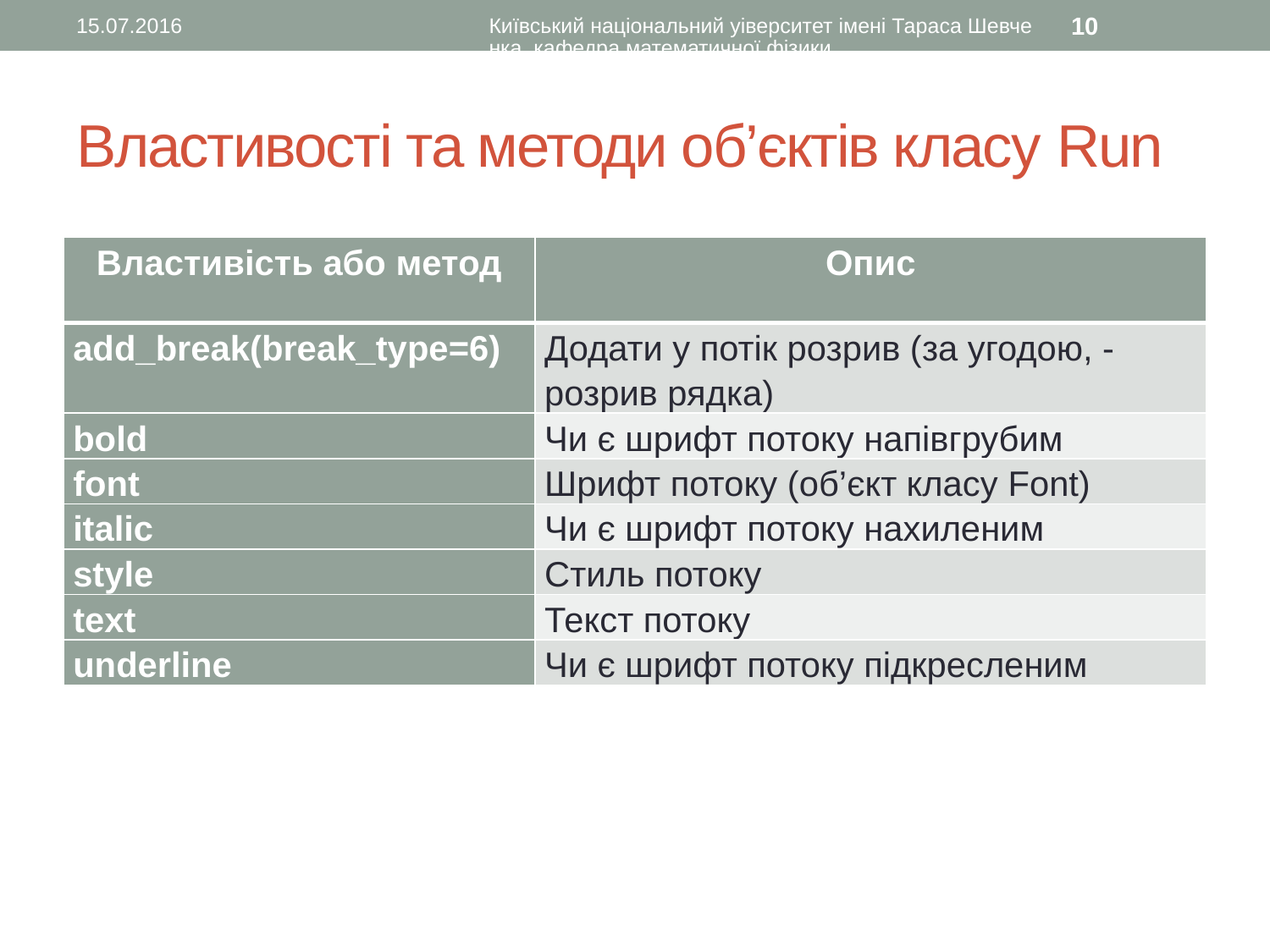

15.07.2016
Київський національний уіверситет імені Тараса Шевченка, кафедра математичної фізики
10
# Властивості та методи об’єктів класу Run
| Властивість або метод | Опис |
| --- | --- |
| add\_break(break\_type=6) | Додати у потік розрив (за угодою, - розрив рядка) |
| bold | Чи є шрифт потоку напівгрубим |
| font | Шрифт потоку (об’єкт класу Font) |
| italic | Чи є шрифт потоку нахиленим |
| style | Стиль потоку |
| text | Текст потоку |
| underline | Чи є шрифт потоку підкресленим |